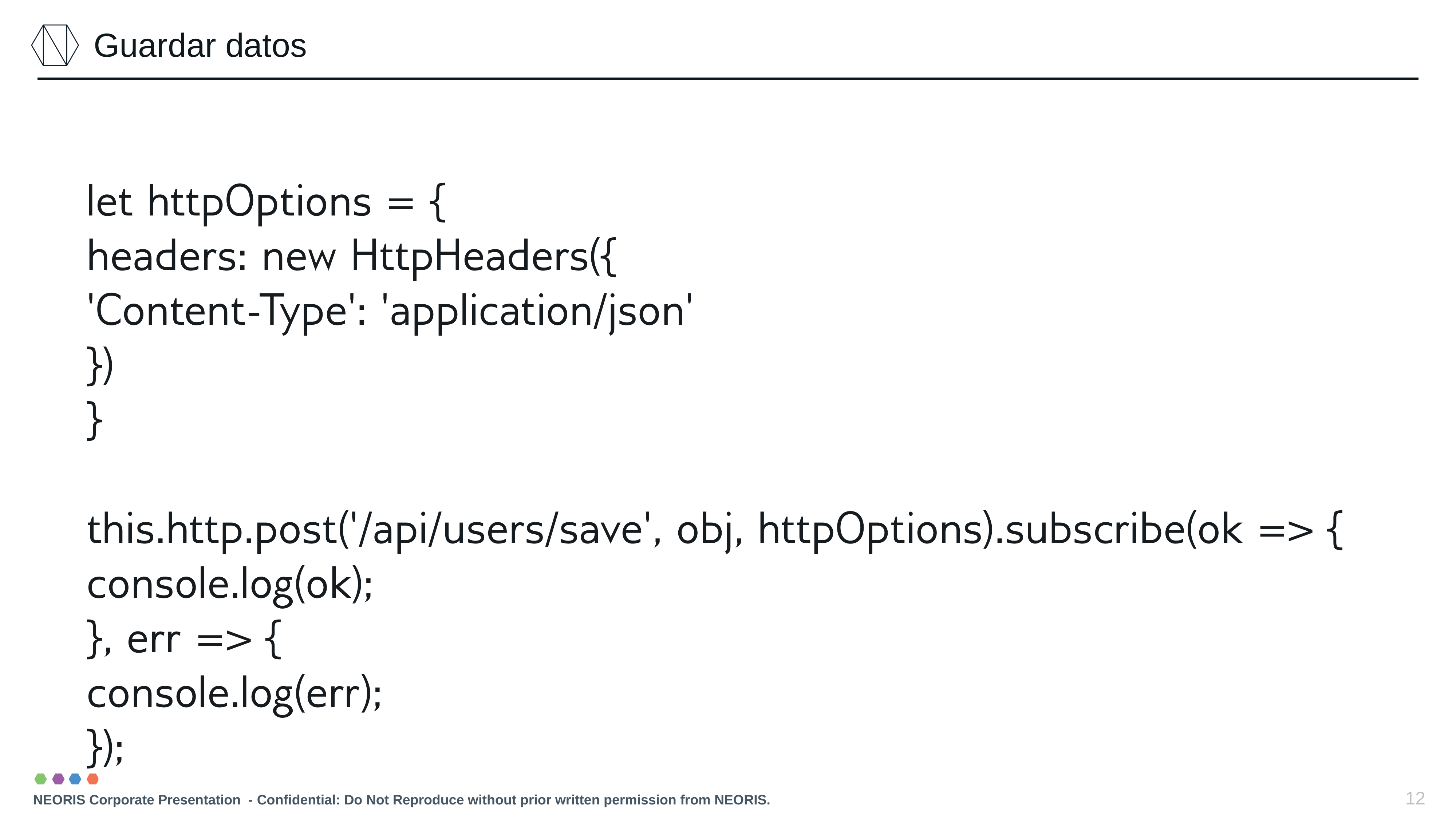

Guardar datos
let httpOptions = {
headers: new HttpHeaders({
'Content-Type': 'application/json'
})
}
this.http.post('/api/users/save', obj, httpOptions).subscribe(ok => {
console.log(ok);
}, err => {
console.log(err);
});